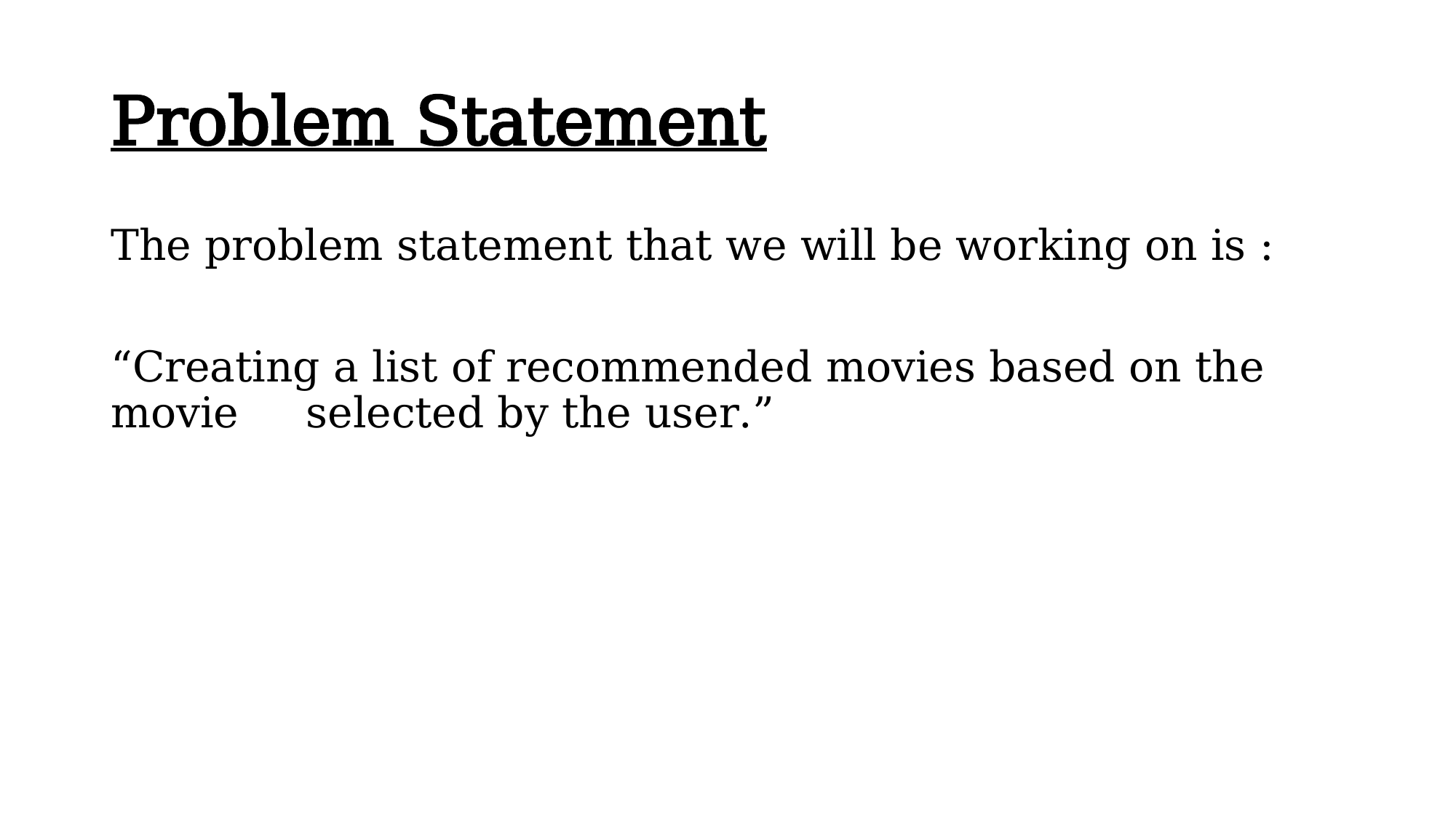

# Problem Statement
The problem statement that we will be working on is :

“Creating a list of recommended movies based on the movie     selected by the user.”